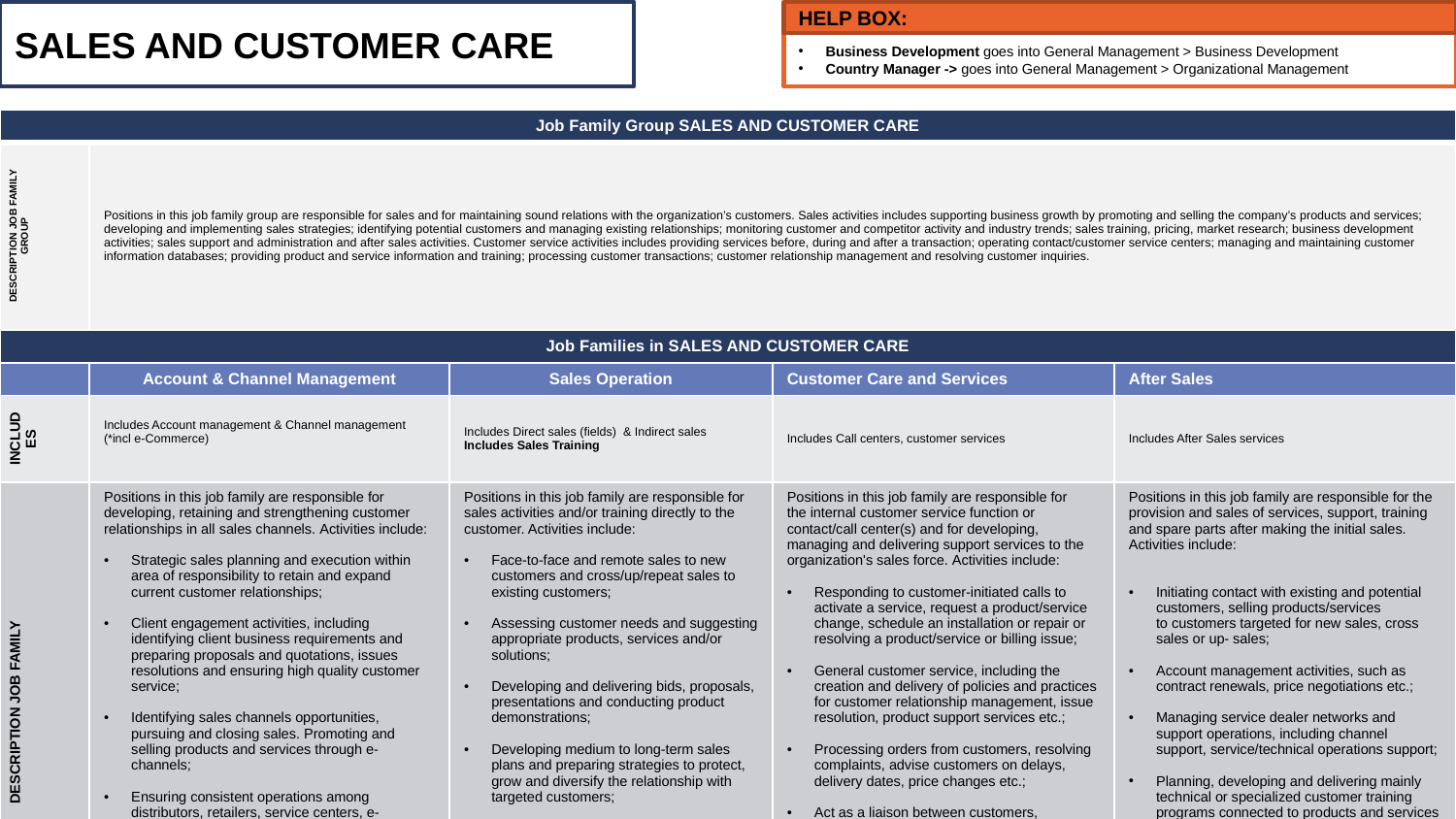

SALES AND CUSTOMER CARE
HELP BOX:

Business Development goes into General Management > Business Development
Country Manager -> goes into General Management > Organizational Management
| Job Family Group SALES AND CUSTOMER CARE |  |  |  |  |
| --- | --- | --- | --- | --- |
| DESCRIPTION JOB FAMILY GROUP | Positions in this job family group are responsible for sales and for maintaining sound relations with the organization’s customers. Sales activities includes supporting business growth by promoting and selling the company’s products and services; developing and implementing sales strategies; identifying potential customers and managing existing relationships; monitoring customer and competitor activity and industry trends; sales training, pricing, market research; business development activities; sales support and administration and after sales activities. Customer service activities includes providing services before, during and after a transaction; operating contact/customer service centers; managing and maintaining customer information databases; providing product and service information and training; processing customer transactions; customer relationship management and resolving customer inquiries. |  |  |  |
| Job Families in SALES AND CUSTOMER CARE |  |  |  |  |
|  | Account & Channel Management | Sales Operation | Customer Care and Services | After Sales |
| INCLUDES | Includes Account management & Channel management (\*incl e-Commerce) | Includes Direct sales (fields)  & Indirect sales Includes Sales Training | Includes Call centers, customer services | Includes After Sales services |
| DESCRIPTION JOB FAMILY | Positions in this job family are responsible for developing, retaining and strengthening customer relationships in all sales channels. Activities include:  Strategic sales planning and execution within area of responsibility to retain and expand current customer relationships; Client engagement activities, including identifying client business requirements and preparing proposals and quotations, issues resolutions and ensuring high quality customer service; Identifying sales channels opportunities, pursuing and closing sales. Promoting and selling products and services through e-channels; Ensuring consistent operations among distributors, retailers, service centers, e-channels etc. with overall policies and goals. Pricing research and strategy, including market cost/pricing, competitor analysis etc. | Positions in this job family are responsible for sales activities and/or training directly to the customer. Activities include: Face-to-face and remote sales to new customers and cross/up/repeat sales to existing customers; Assessing customer needs and suggesting appropriate products, services and/or solutions; Developing and delivering bids, proposals, presentations and conducting product demonstrations; Developing medium to long-term sales plans and preparing strategies to protect, grow and diversify the relationship with targeted customers; Planning, developing and delivering mainly technical or specialized customer training programs connected to products and services to enhance customer experience and customer retention. | Positions in this job family are responsible for the internal customer service function or contact/call center(s) and for developing, managing and delivering support services to the organization's sales force. Activities include:  Responding to customer-initiated calls to activate a service, request a product/service change, schedule an installation or repair or resolving a product/service or billing issue; General customer service, including the creation and delivery of policies and practices for customer relationship management, issue resolution, product support services etc.;  Processing orders from customers, resolving complaints, advise customers on delays, delivery dates, price changes etc.; Act as a liaison between customers, production and distribution departments; Assist sales teams with pre- and post- sales support and with sales reporting. | Positions in this job family are responsible for the provision and sales of services, support, training and spare parts after making the initial sales. Activities include:  Initiating contact with existing and potential customers, selling products/services to customers targeted for new sales, cross sales or up- sales; Account management activities, such as contract renewals, price negotiations etc.;  Managing service dealer networks and support operations, including channel support, service/technical operations support; Planning, developing and delivering mainly technical or specialized customer training programs connected to products and services to enhance customer experience and customer retention. |